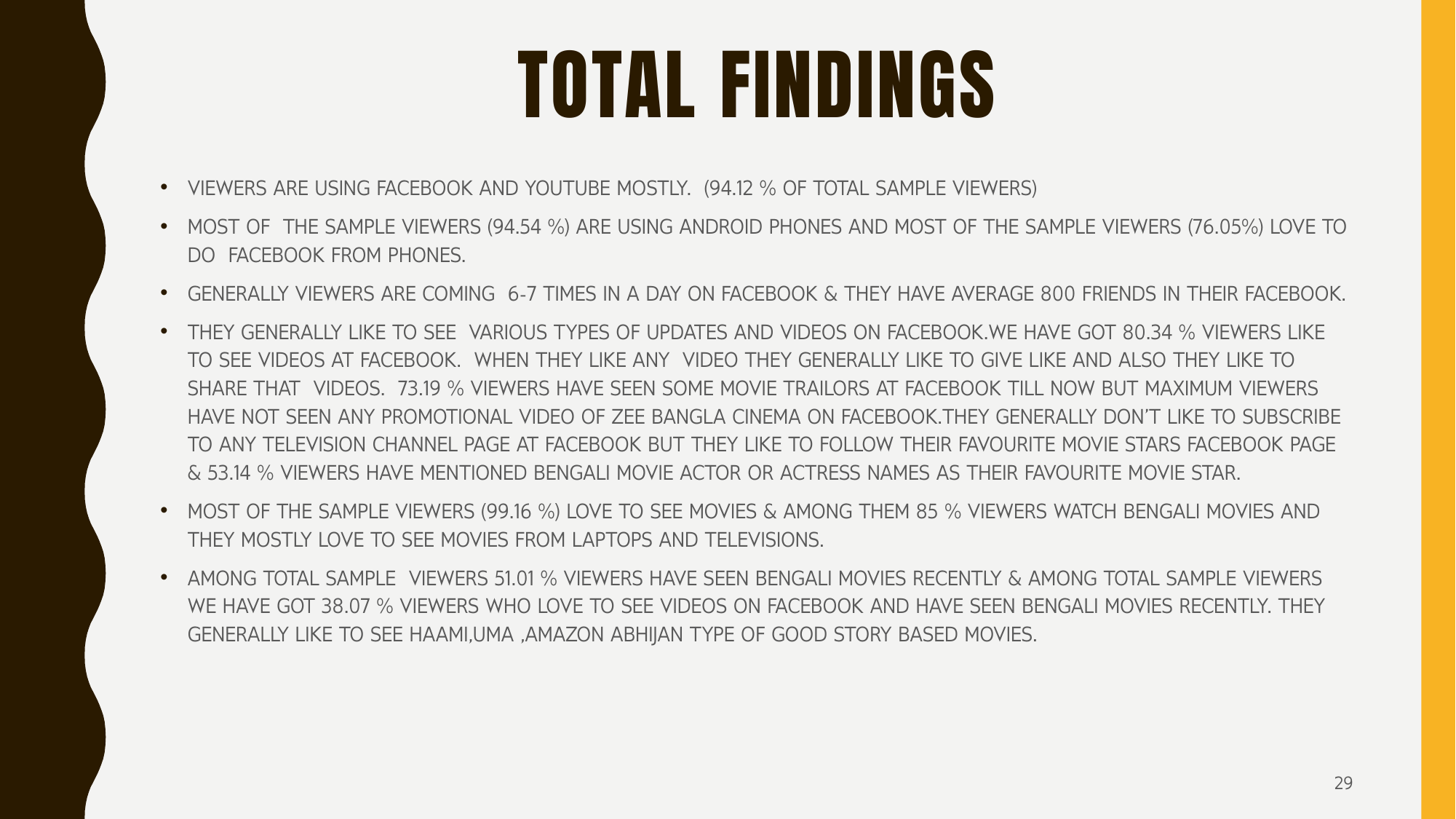

# Total FINDINGS
VIEWERS ARE USING FACEBOOK AND YOUTUBE MOSTLY.  (94.12 % OF TOTAL SAMPLE VIEWERS)
MOST OF  THE SAMPLE VIEWERS (94.54 %) ARE USING ANDROID PHONES AND MOST OF THE SAMPLE VIEWERS (76.05%) LOVE TO DO  FACEBOOK FROM PHONES.
GENERALLY VIEWERS ARE COMING  6-7 TIMES IN A DAY ON FACEBOOK & THEY HAVE AVERAGE 800 FRIENDS IN THEIR FACEBOOK.
THEY GENERALLY LIKE TO SEE  VARIOUS TYPES OF UPDATES AND VIDEOS ON FACEBOOK.WE HAVE GOT 80.34 % VIEWERS LIKE TO SEE VIDEOS AT FACEBOOK.  WHEN THEY LIKE ANY  VIDEO THEY GENERALLY LIKE TO GIVE LIKE AND ALSO THEY LIKE TO SHARE THAT  VIDEOS.  73.19 % VIEWERS HAVE SEEN SOME MOVIE TRAILORS AT FACEBOOK TILL NOW BUT MAXIMUM VIEWERS HAVE NOT SEEN ANY PROMOTIONAL VIDEO OF ZEE BANGLA CINEMA ON FACEBOOK.THEY GENERALLY DON’T LIKE TO SUBSCRIBE TO ANY TELEVISION CHANNEL PAGE AT FACEBOOK BUT THEY LIKE TO FOLLOW THEIR FAVOURITE MOVIE STARS FACEBOOK PAGE & 53.14 % VIEWERS HAVE MENTIONED BENGALI MOVIE ACTOR OR ACTRESS NAMES AS THEIR FAVOURITE MOVIE STAR.
MOST OF THE SAMPLE VIEWERS (99.16 %) LOVE TO SEE MOVIES & AMONG THEM 85 % VIEWERS WATCH BENGALI MOVIES AND THEY MOSTLY LOVE TO SEE MOVIES FROM LAPTOPS AND TELEVISIONS.
AMONG TOTAL SAMPLE  VIEWERS 51.01 % VIEWERS HAVE SEEN BENGALI MOVIES RECENTLY & AMONG TOTAL SAMPLE VIEWERS WE HAVE GOT 38.07 % VIEWERS WHO LOVE TO SEE VIDEOS ON FACEBOOK AND HAVE SEEN BENGALI MOVIES RECENTLY. THEY GENERALLY LIKE TO SEE HAAMI,UMA ,AMAZON ABHIJAN TYPE OF GOOD STORY BASED MOVIES.

29